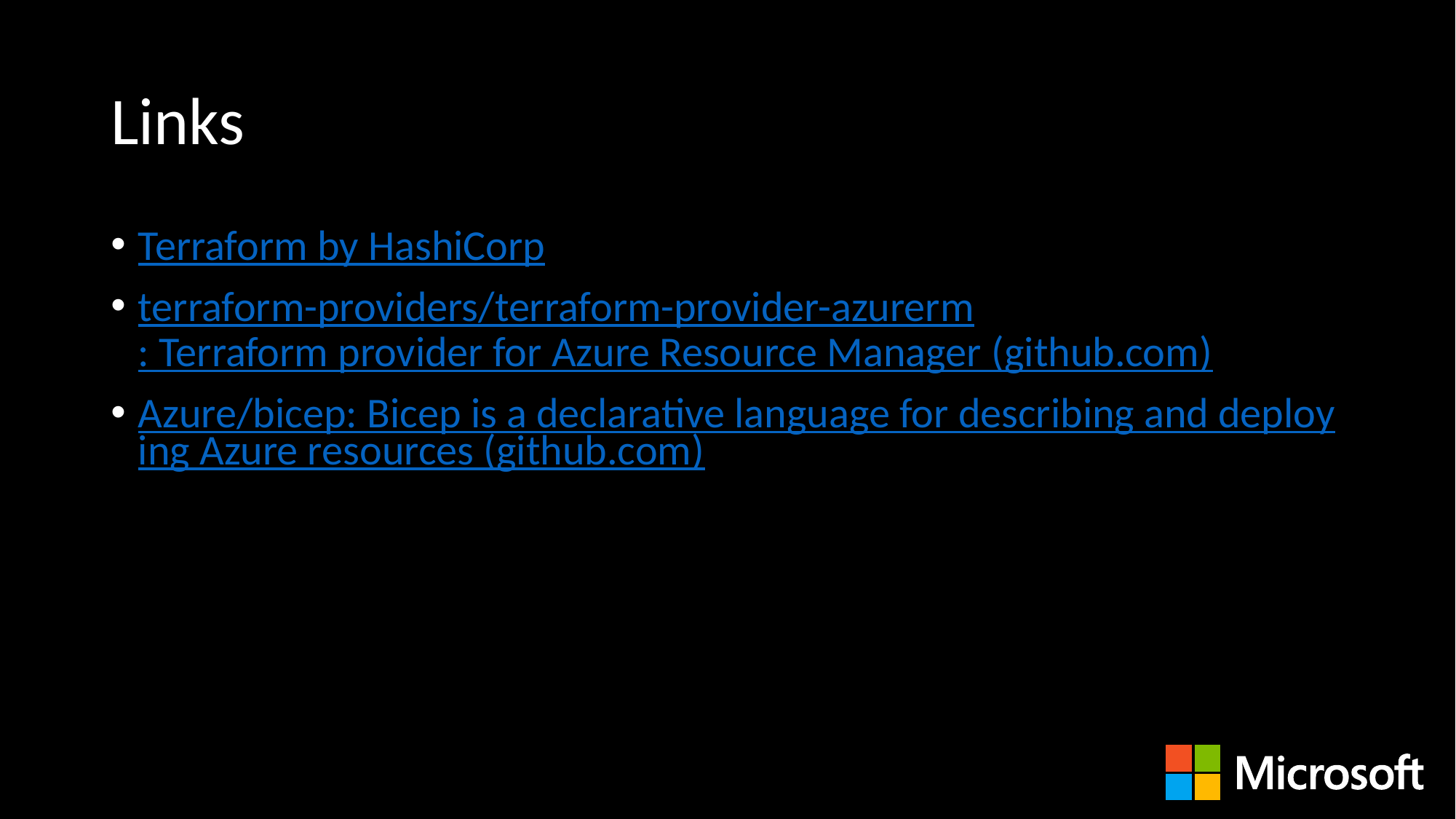

# Links
Terraform by HashiCorp
terraform-providers/terraform-provider-azurerm: Terraform provider for Azure Resource Manager (github.com)
Azure/bicep: Bicep is a declarative language for describing and deploying Azure resources (github.com)